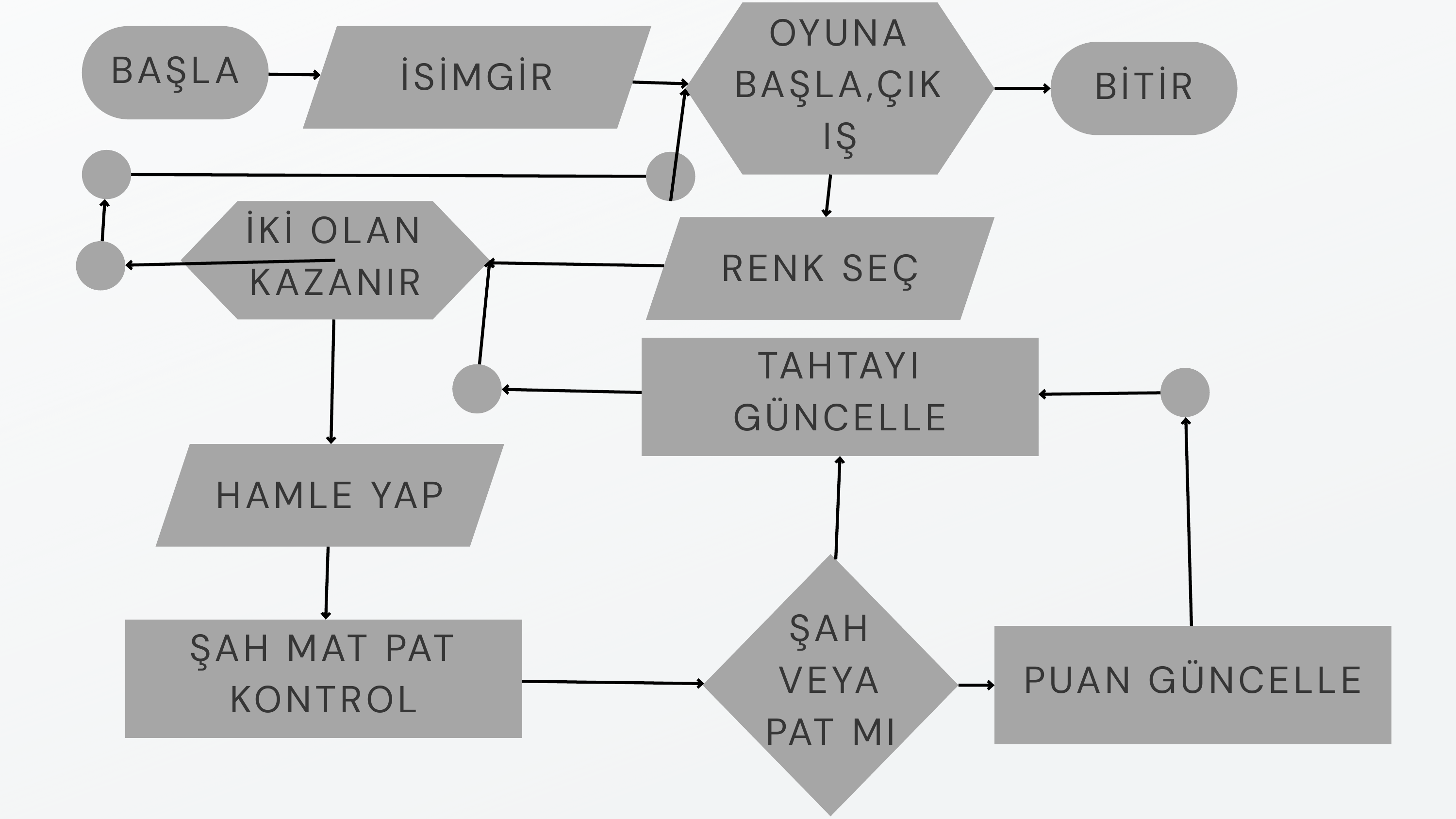

OYUNA BAŞLA,ÇIKIŞ

BAŞLA

İSİMGİR

BİTİR

İKİ OLAN KAZANIR

RENK SEÇ

TAHTAYI GÜNCELLE

HAMLE YAP

ŞAH VEYA PAT MI

ŞAH MAT PAT KONTROL

PUAN GÜNCELLE